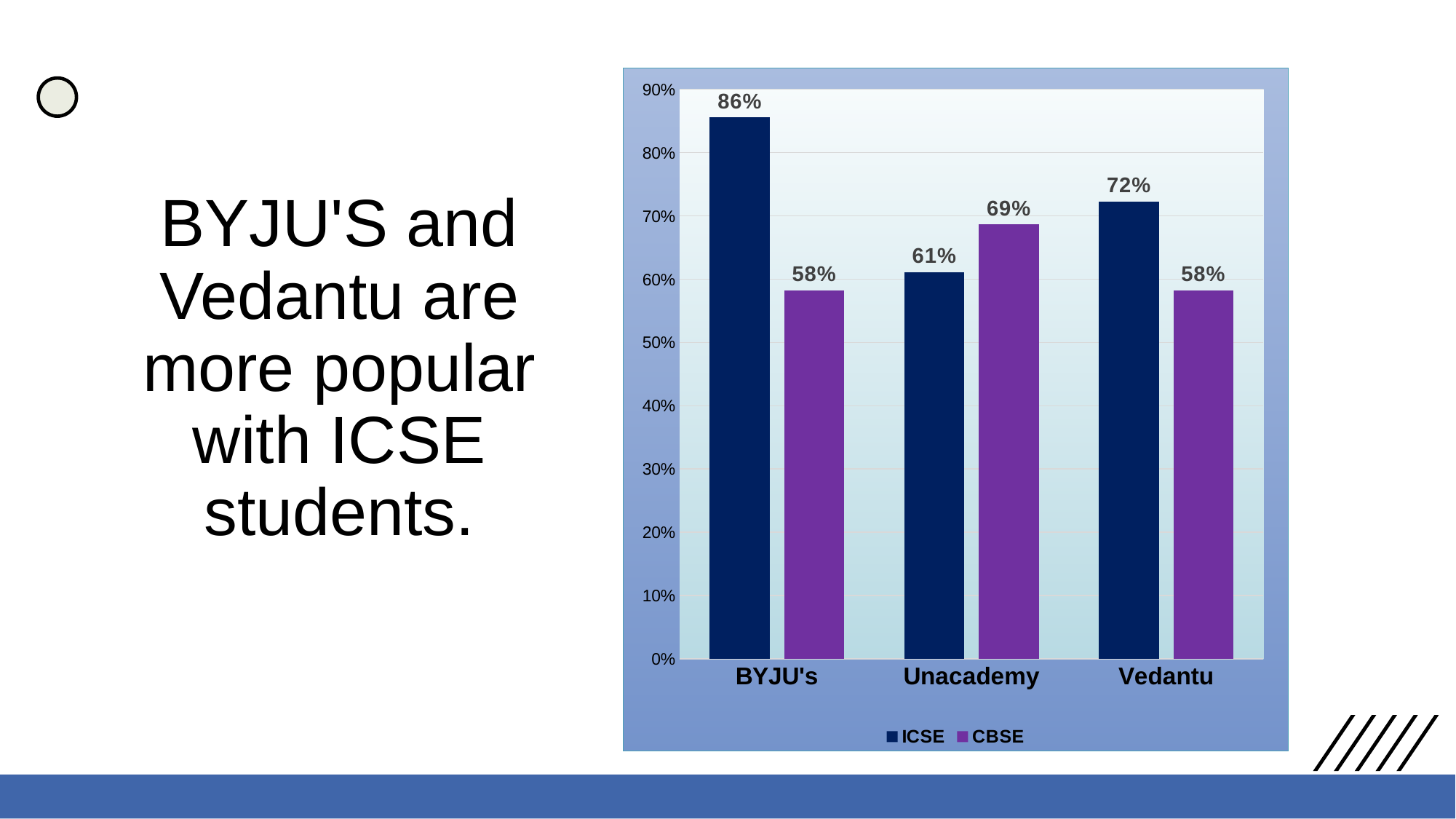

### Chart

| Category | ICSE | CBSE |
|---|---|---|
| BYJU's | 0.8555555555555555 | 0.582089552238806 |
| Unacademy | 0.6111111111111112 | 0.6865671641791045 |
| Vedantu | 0.7222222222222222 | 0.582089552238806 |
# BYJU'S and Vedantu are more popular with ICSE students.